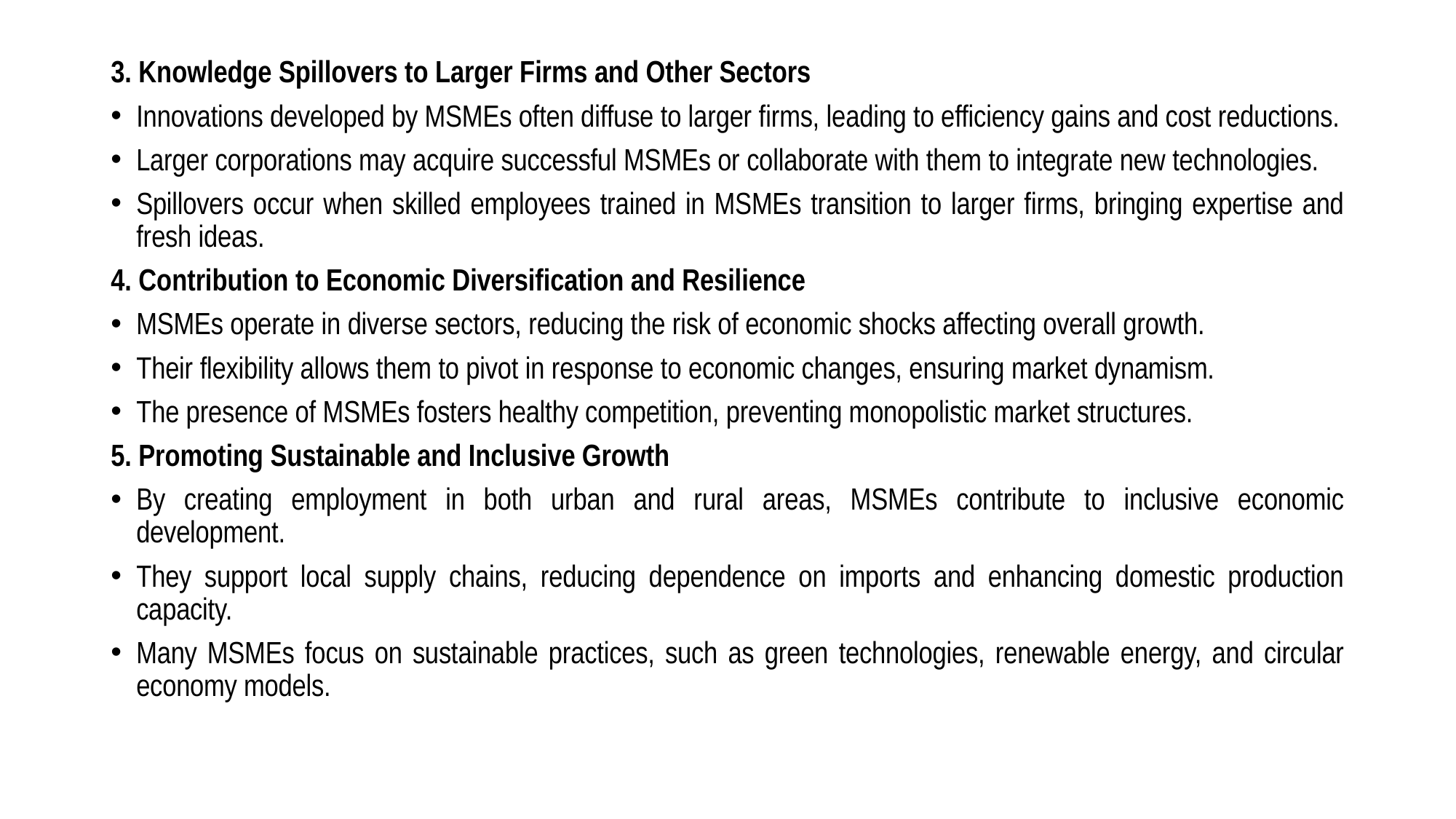

3. Knowledge Spillovers to Larger Firms and Other Sectors
Innovations developed by MSMEs often diffuse to larger firms, leading to efficiency gains and cost reductions.
Larger corporations may acquire successful MSMEs or collaborate with them to integrate new technologies.
Spillovers occur when skilled employees trained in MSMEs transition to larger firms, bringing expertise and fresh ideas.
4. Contribution to Economic Diversification and Resilience
MSMEs operate in diverse sectors, reducing the risk of economic shocks affecting overall growth.
Their flexibility allows them to pivot in response to economic changes, ensuring market dynamism.
The presence of MSMEs fosters healthy competition, preventing monopolistic market structures.
5. Promoting Sustainable and Inclusive Growth
By creating employment in both urban and rural areas, MSMEs contribute to inclusive economic development.
They support local supply chains, reducing dependence on imports and enhancing domestic production capacity.
Many MSMEs focus on sustainable practices, such as green technologies, renewable energy, and circular economy models.